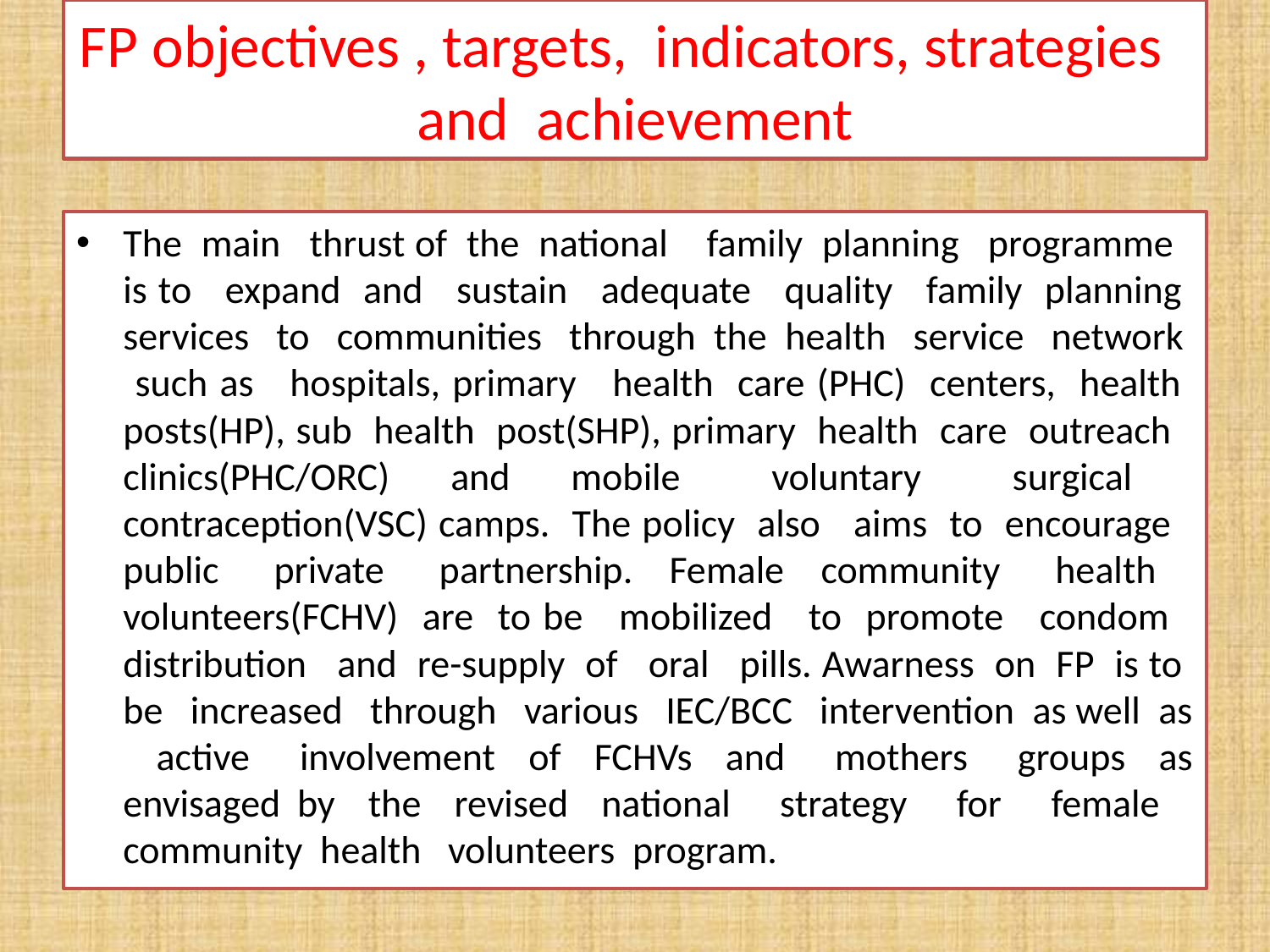

# FP objectives , targets,  indicators, strategies   and  achievement
The  main   thrust of  the  national    family  planning   programme   is to   expand  and   sustain   adequate   quality   family  planning  services   to   communities   through  the  health   service   network   such as   hospitals, primary   health  care (PHC)  centers,  health  posts(HP), sub  health  post(SHP), primary  health  care  outreach   clinics(PHC/ORC)  and  mobile   voluntary   surgical   contraception(VSC) camps.  The policy  also   aims  to  encourage   public   private   partnership.  Female  community   health   volunteers(FCHV)  are  to be   mobilized   to  promote   condom   distribution   and  re-supply  of   oral   pills. Awarness  on  FP  is to  be   increased   through   various   IEC/BCC   intervention  as well  as   active   involvement  of  FCHVs  and   mothers   groups  as envisaged by  the  revised  national   strategy   for   female   community  health   volunteers  program.